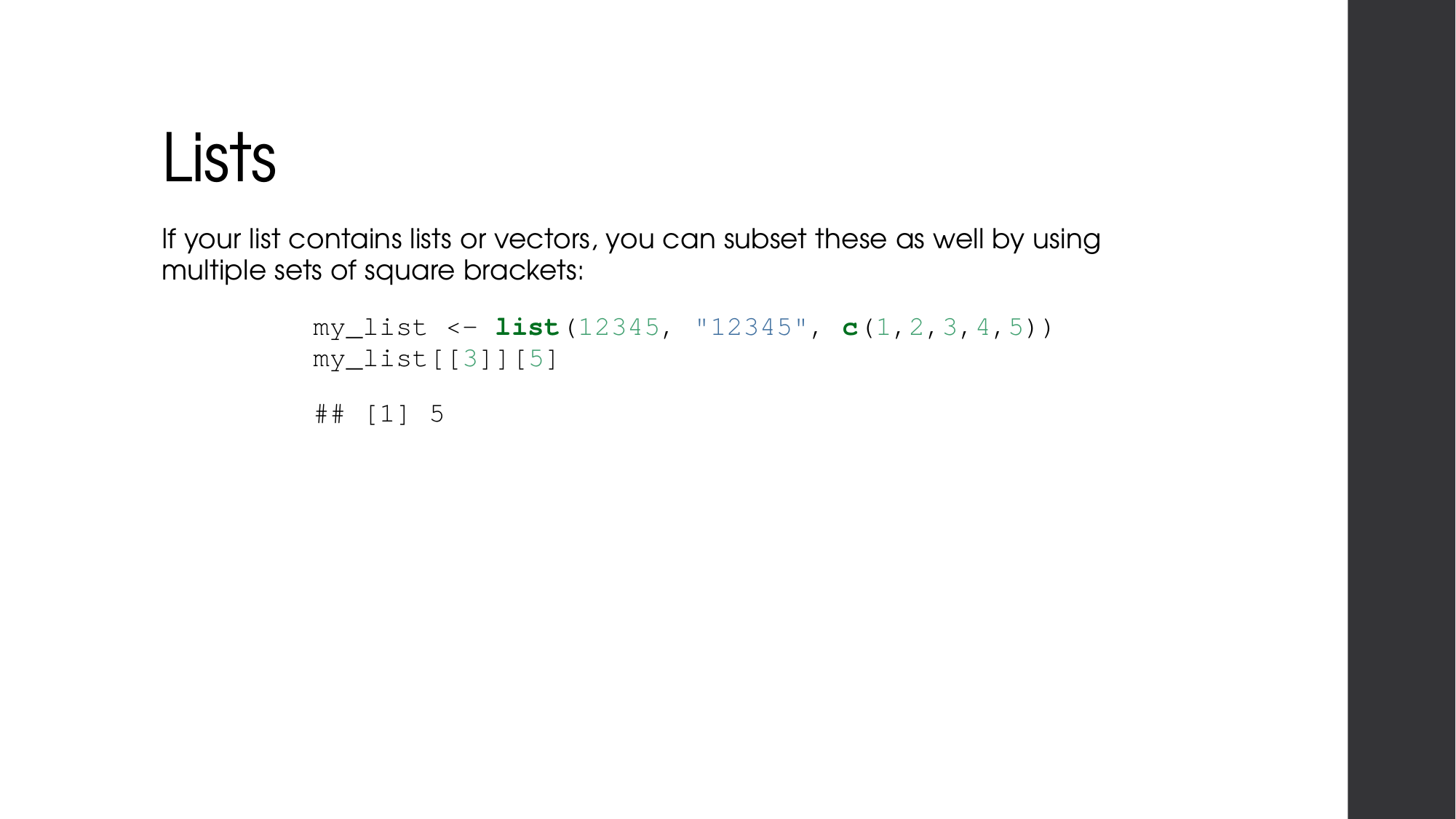

# Lists
If your list contains lists or vectors, you can subset these as well by using multiple sets of square brackets:
my_list <- list(12345, "12345", c(1,2,3,4,5))
my_list[[3]][5]
## [1] 5